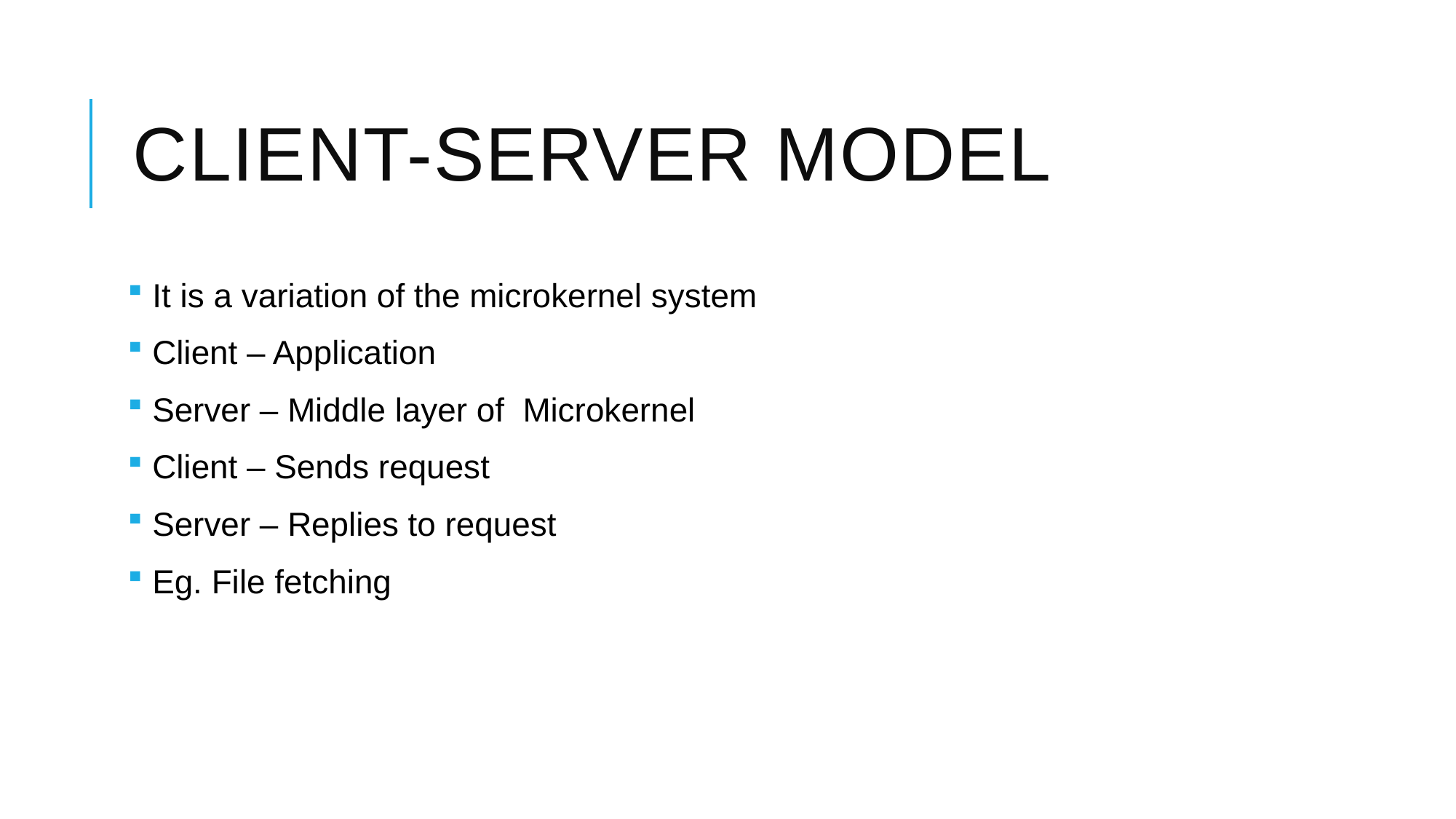

# Client-Server Model
 It is a variation of the microkernel system
 Client – Application
 Server – Middle layer of  Microkernel
 Client – Sends request
 Server – Replies to request
 Eg. File fetching